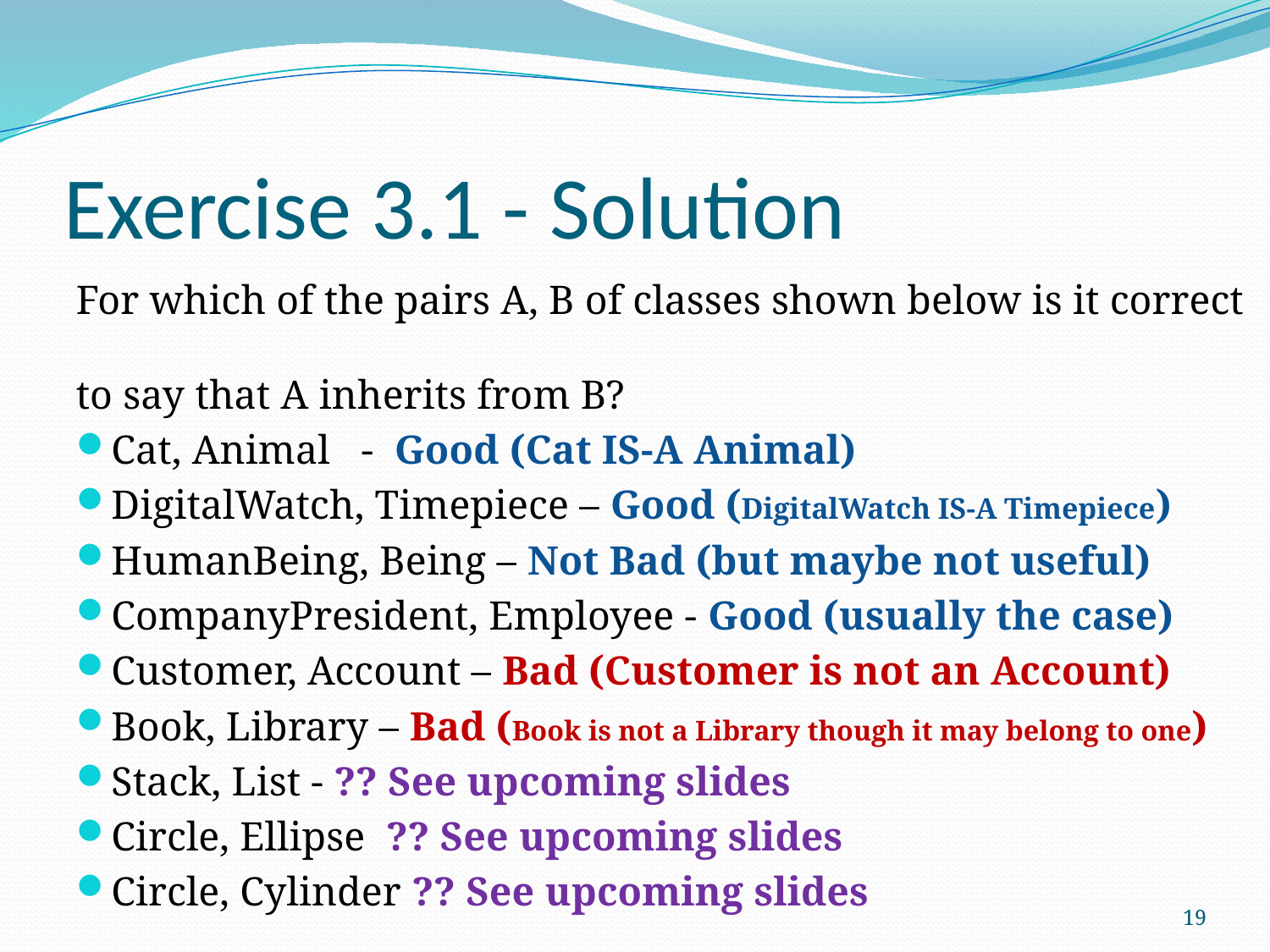

# Exercise 3.1 - Solution
For which of the pairs A, B of classes shown below is it correct
to say that A inherits from B?
Cat, Animal   -  Good (Cat IS-A Animal)
DigitalWatch, Timepiece – Good (DigitalWatch IS-A Timepiece)
HumanBeing, Being – Not Bad (but maybe not useful)
CompanyPresident, Employee - Good (usually the case)
Customer, Account – Bad (Customer is not an Account)
Book, Library – Bad (Book is not a Library though it may belong to one)
Stack, List - ?? See upcoming slides
Circle, Ellipse  ?? See upcoming slides
Circle, Cylinder ?? See upcoming slides
19